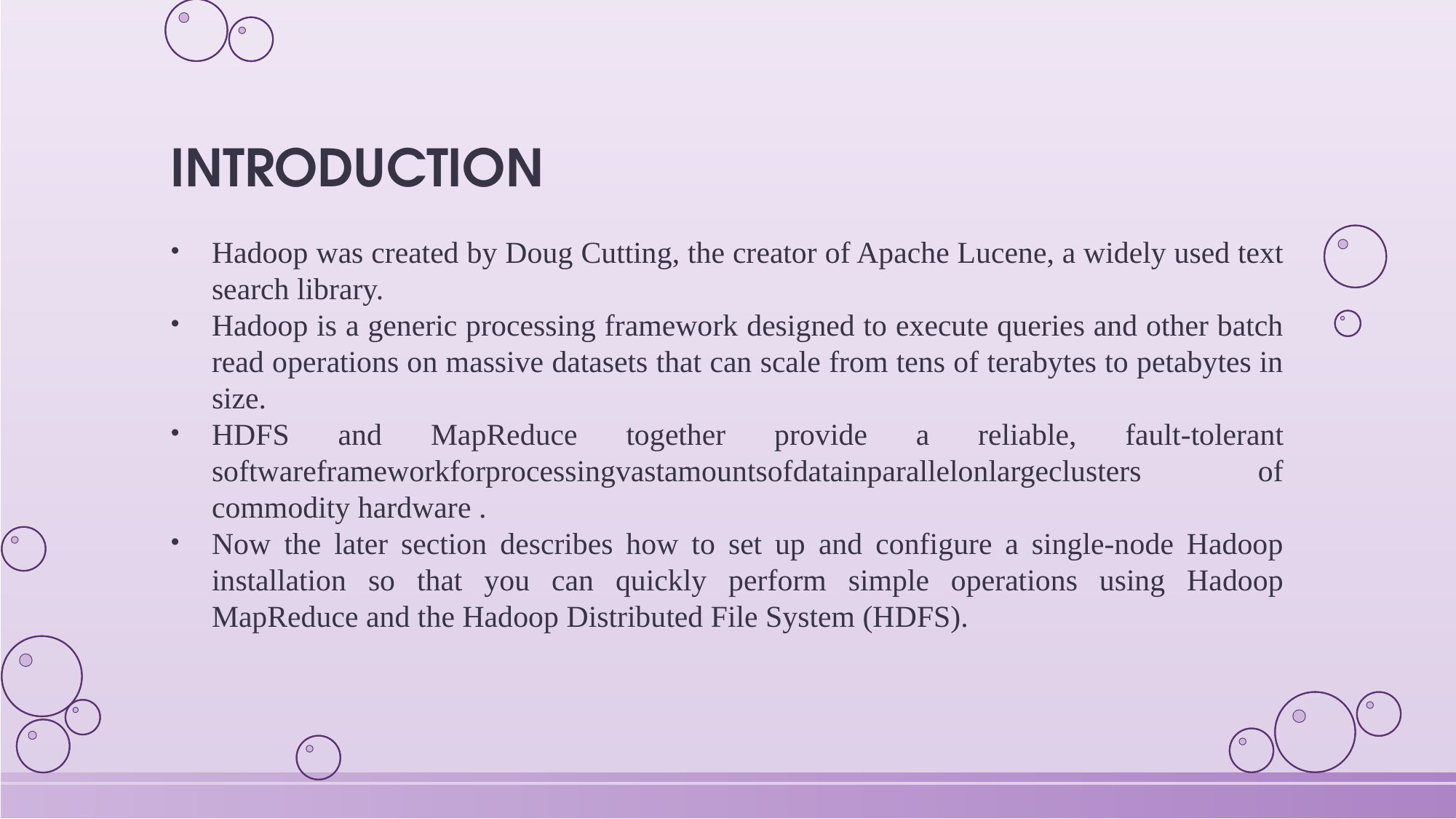

INTRODUCTION
Hadoop was created by Doug Cutting, the creator of Apache Lucene, a widely used text search library.
Hadoop is a generic processing framework designed to execute queries and other batch read operations on massive datasets that can scale from tens of terabytes to petabytes in size.
HDFS and MapReduce together provide a reliable, fault-tolerant softwareframeworkforprocessingvastamountsofdatainparallelonlargeclusters of commodity hardware .
Now the later section describes how to set up and configure a single-node Hadoop installation so that you can quickly perform simple operations using Hadoop MapReduce and the Hadoop Distributed File System (HDFS).